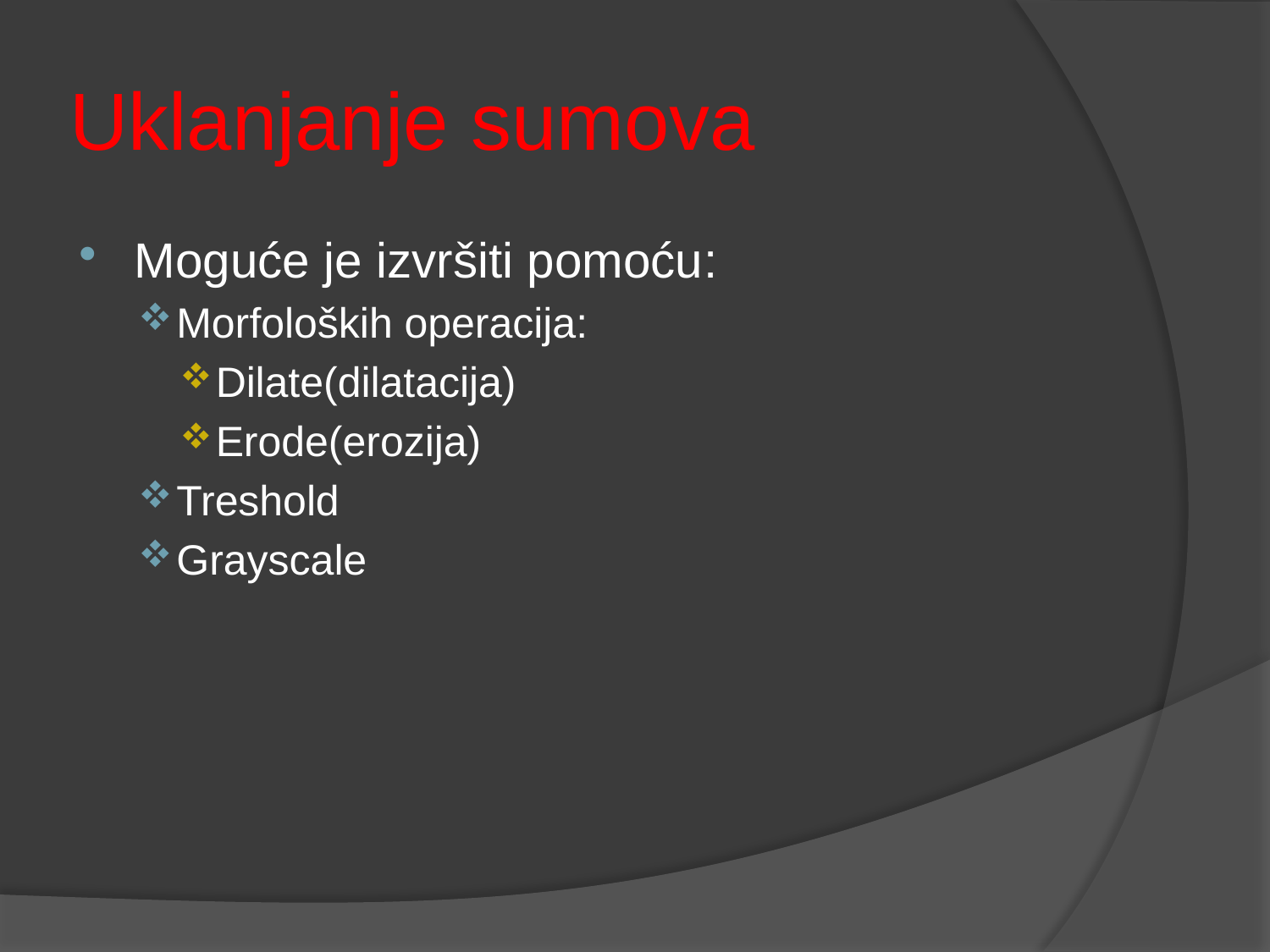

# Uklanjanje sumova
Moguće je izvršiti pomoću:
Morfoloških operacija:
Dilate(dilatacija)
Erode(erozija)
Treshold
Grayscale